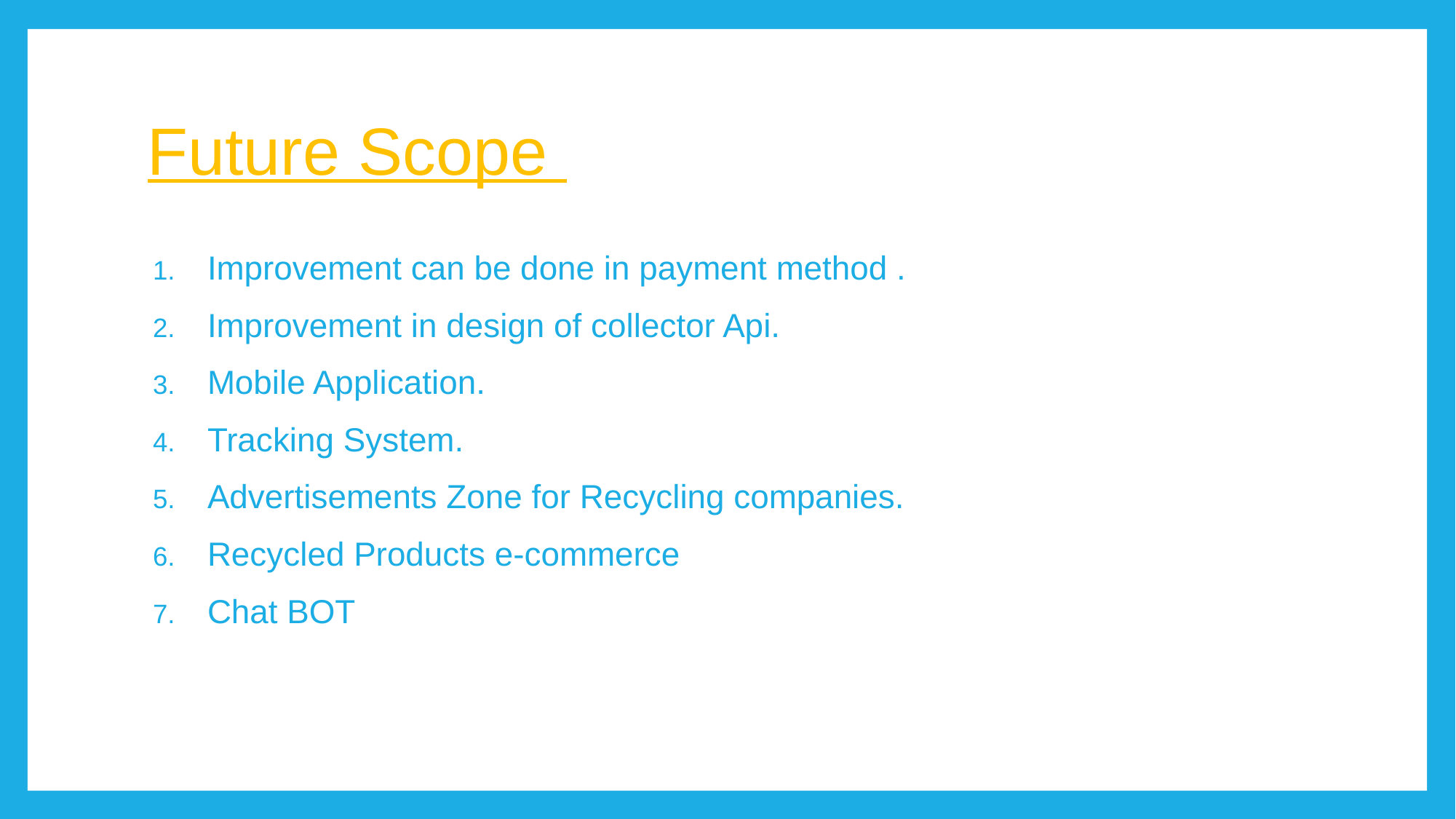

# Future Scope
Improvement can be done in payment method .
Improvement in design of collector Api.
Mobile Application.
Tracking System.
Advertisements Zone for Recycling companies.
Recycled Products e-commerce
Chat BOT